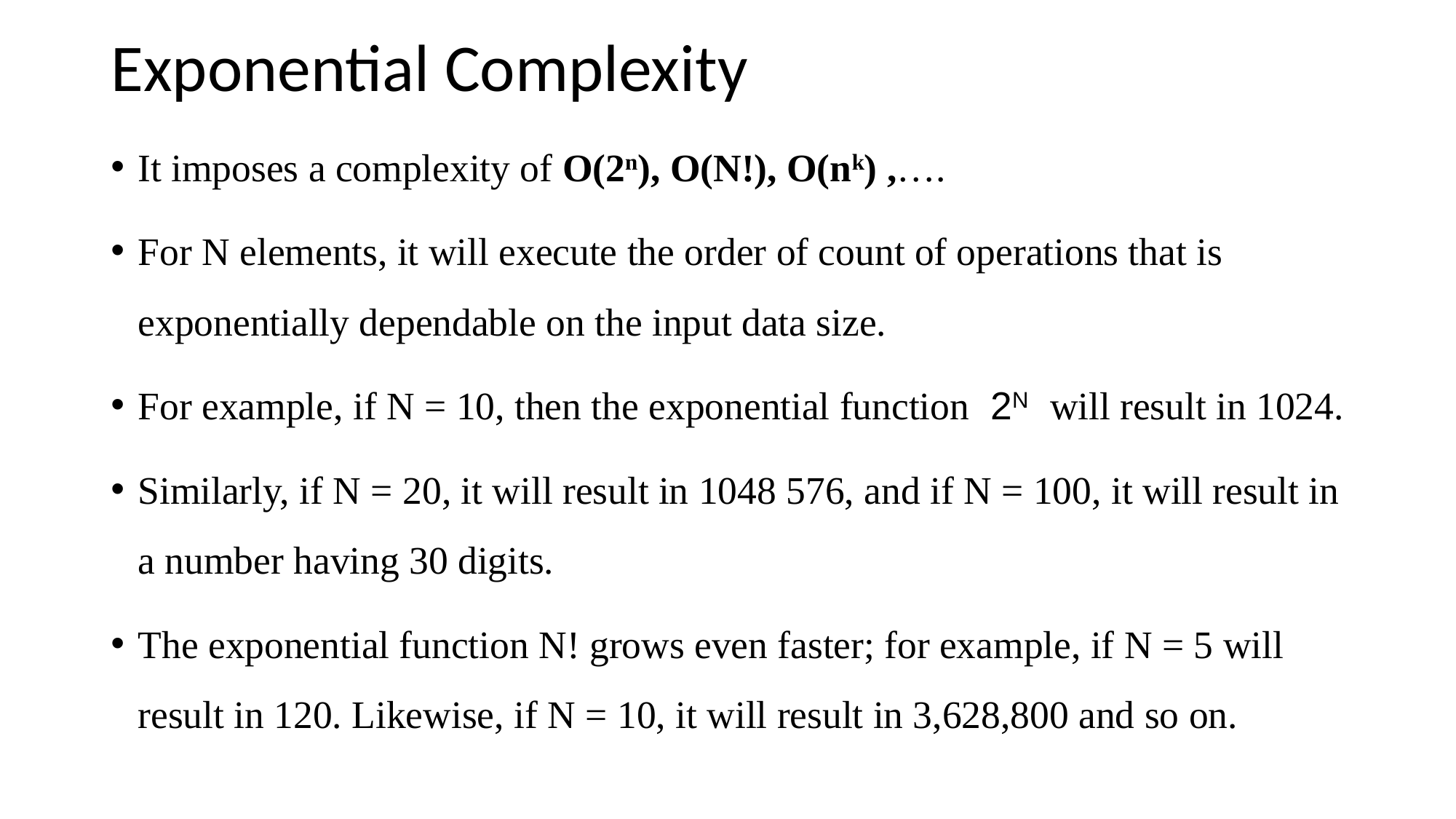

# Exponential Complexity
It imposes a complexity of O(2n), O(N!), O(nk) ,….
For N elements, it will execute the order of count of operations that is exponentially dependable on the input data size.
For example, if N = 10, then the exponential function  2N  will result in 1024.
Similarly, if N = 20, it will result in 1048 576, and if N = 100, it will result in a number having 30 digits.
The exponential function N! grows even faster; for example, if N = 5 will result in 120. Likewise, if N = 10, it will result in 3,628,800 and so on.